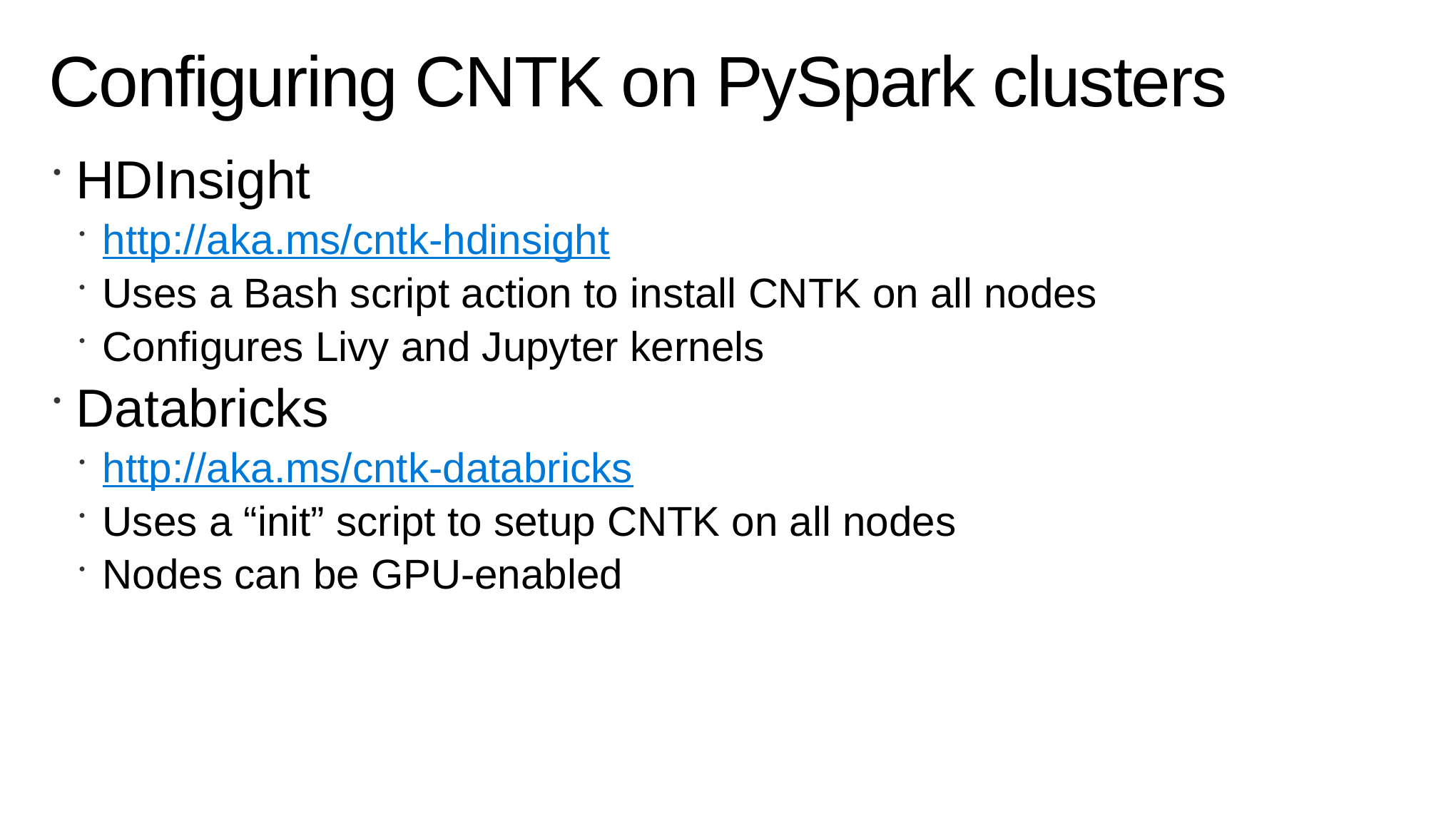

# Configuring CNTK on PySpark clusters
HDInsight
http://aka.ms/cntk-hdinsight
Uses a Bash script action to install CNTK on all nodes
Configures Livy and Jupyter kernels
Databricks
http://aka.ms/cntk-databricks
Uses a “init” script to setup CNTK on all nodes
Nodes can be GPU-enabled